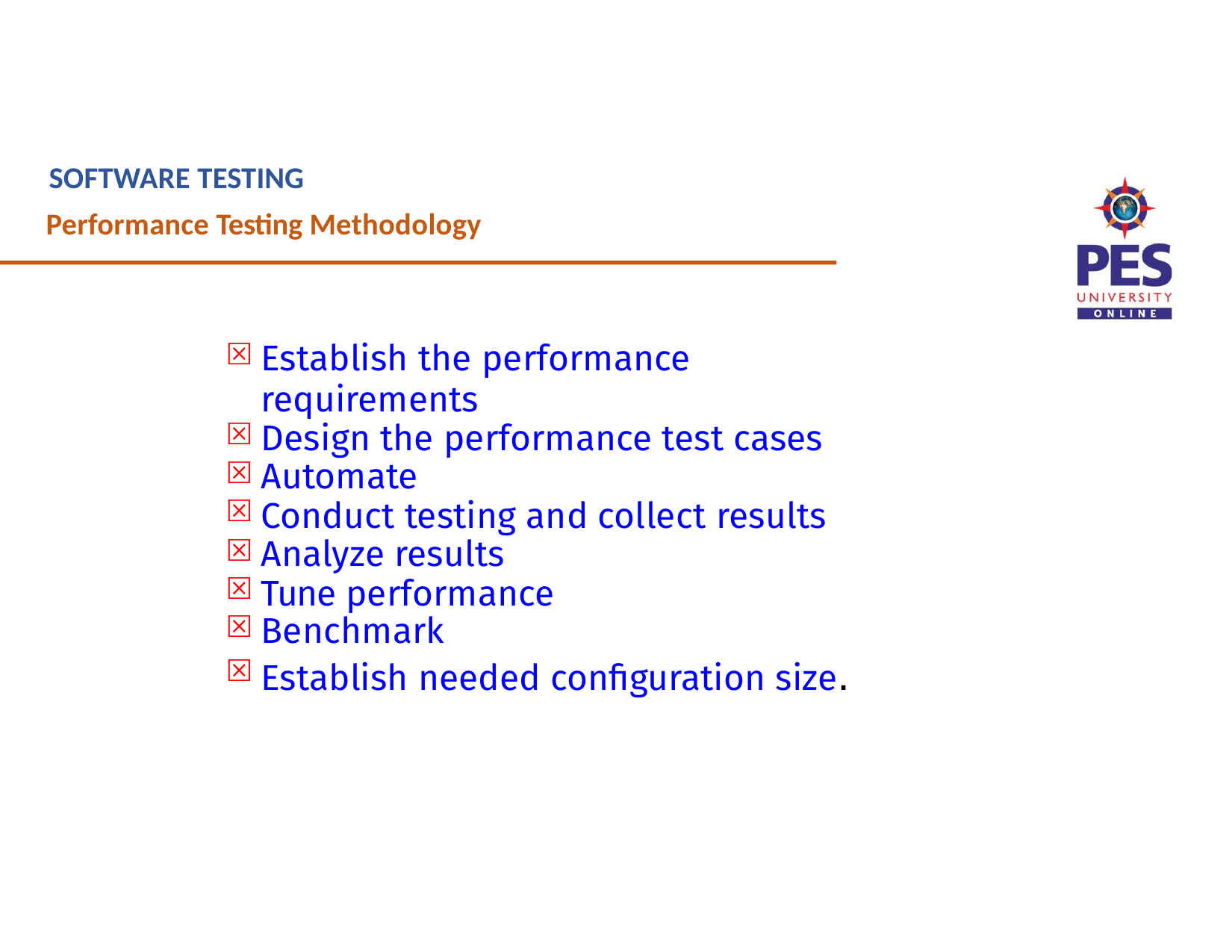

SOFTWARE TESTING
Performance Testing Methodology

Establish the performance requirements
Design the performance test cases
Automate
Conduct testing and collect results
Analyze results
Tune performance
Benchmark
Establish needed configuration size.